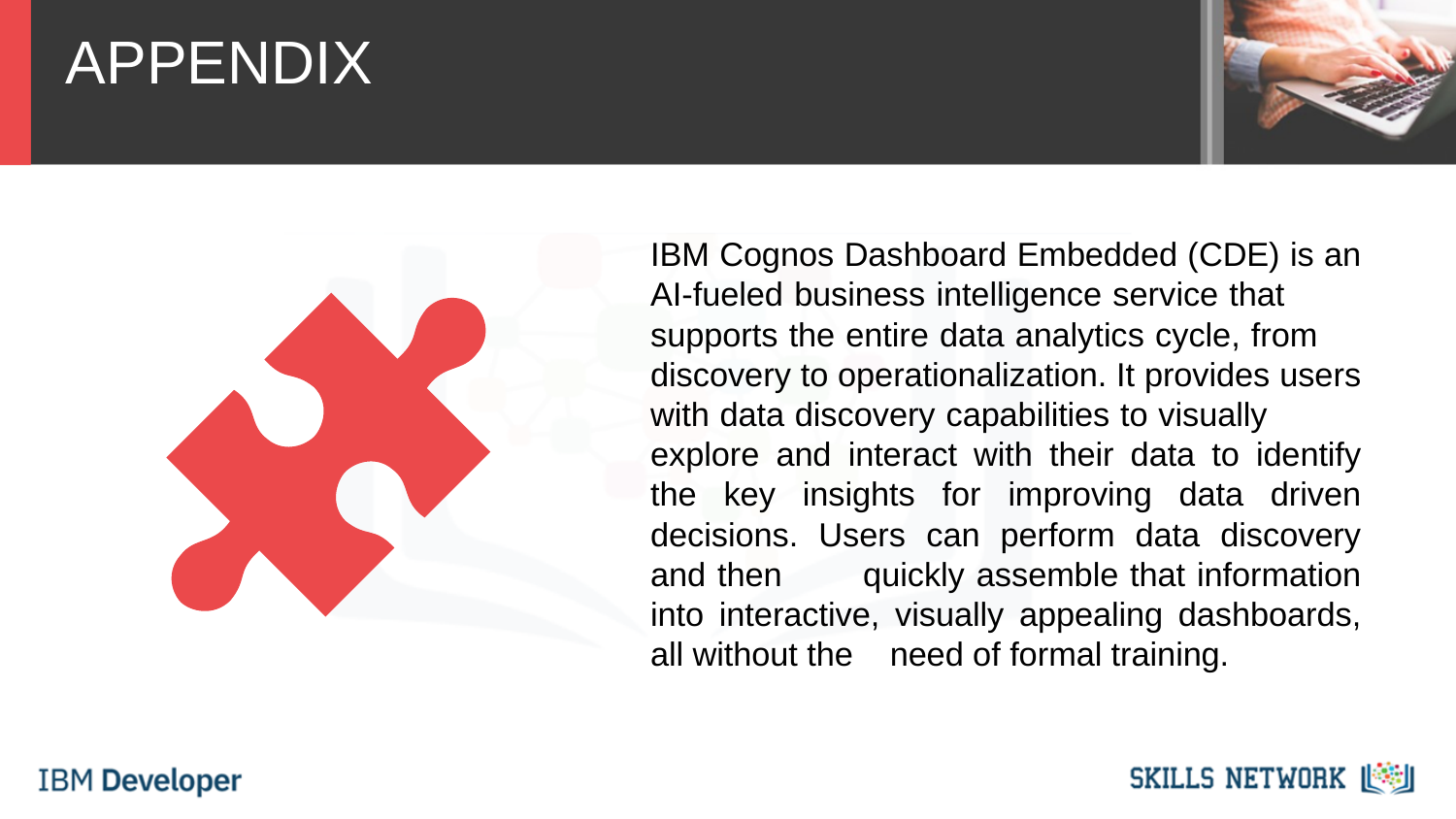

APPENDIX
IBM Cognos Dashboard Embedded (CDE) is an AI-fueled business intelligence service that        supports the entire data analytics cycle, from     discovery to operationalization. It provides users with data discovery capabilities to visually          explore and interact with their data to identify the key insights for improving data driven decisions. Users can perform data discovery and then       quickly assemble that information into interactive, visually appealing dashboards, all without the    need of formal training.